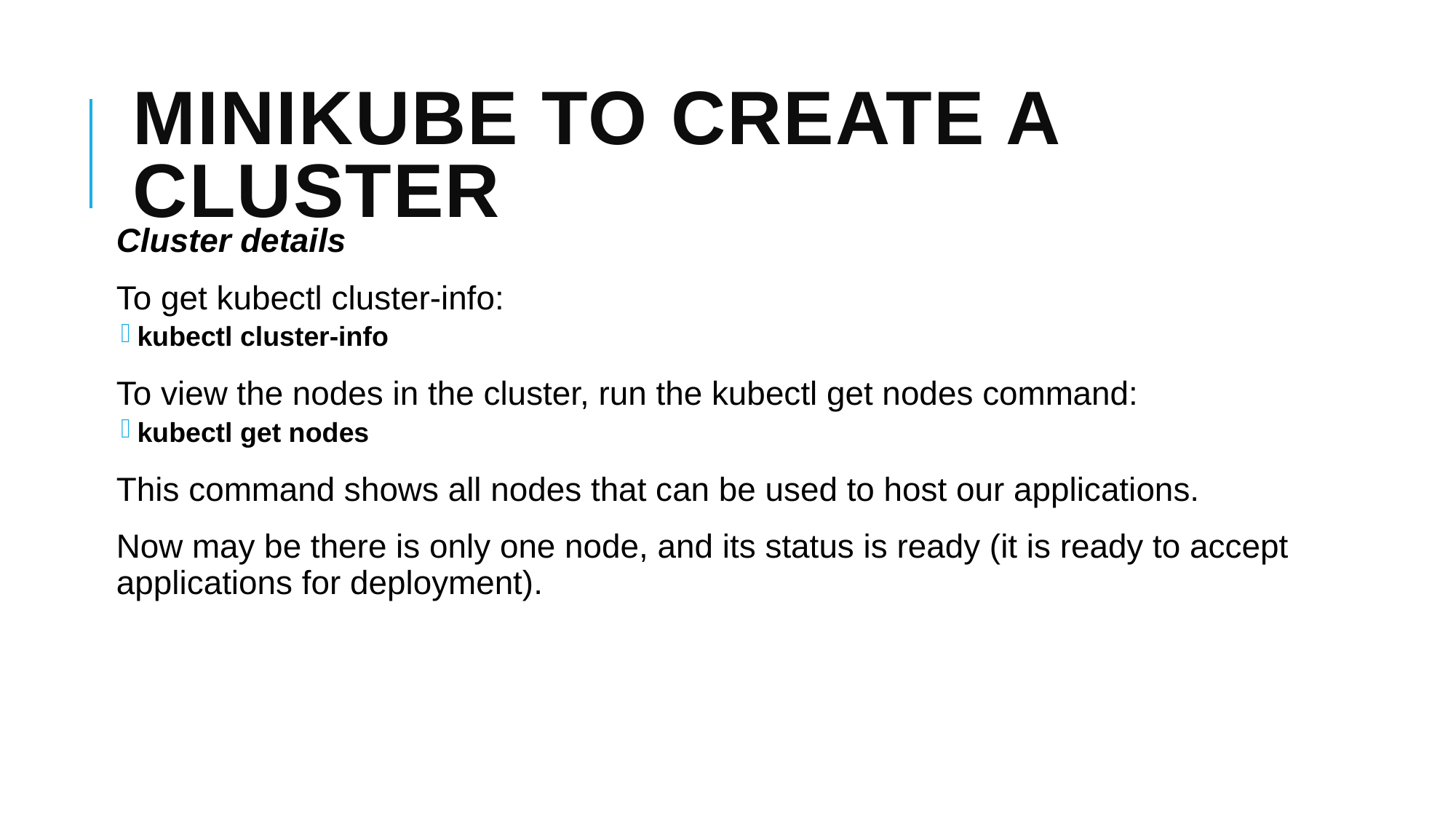

# Minikube to Create a Cluster
Cluster details
To get kubectl cluster-info:
kubectl cluster-info
To view the nodes in the cluster, run the kubectl get nodes command:
kubectl get nodes
This command shows all nodes that can be used to host our applications.
Now may be there is only one node, and its status is ready (it is ready to accept applications for deployment).